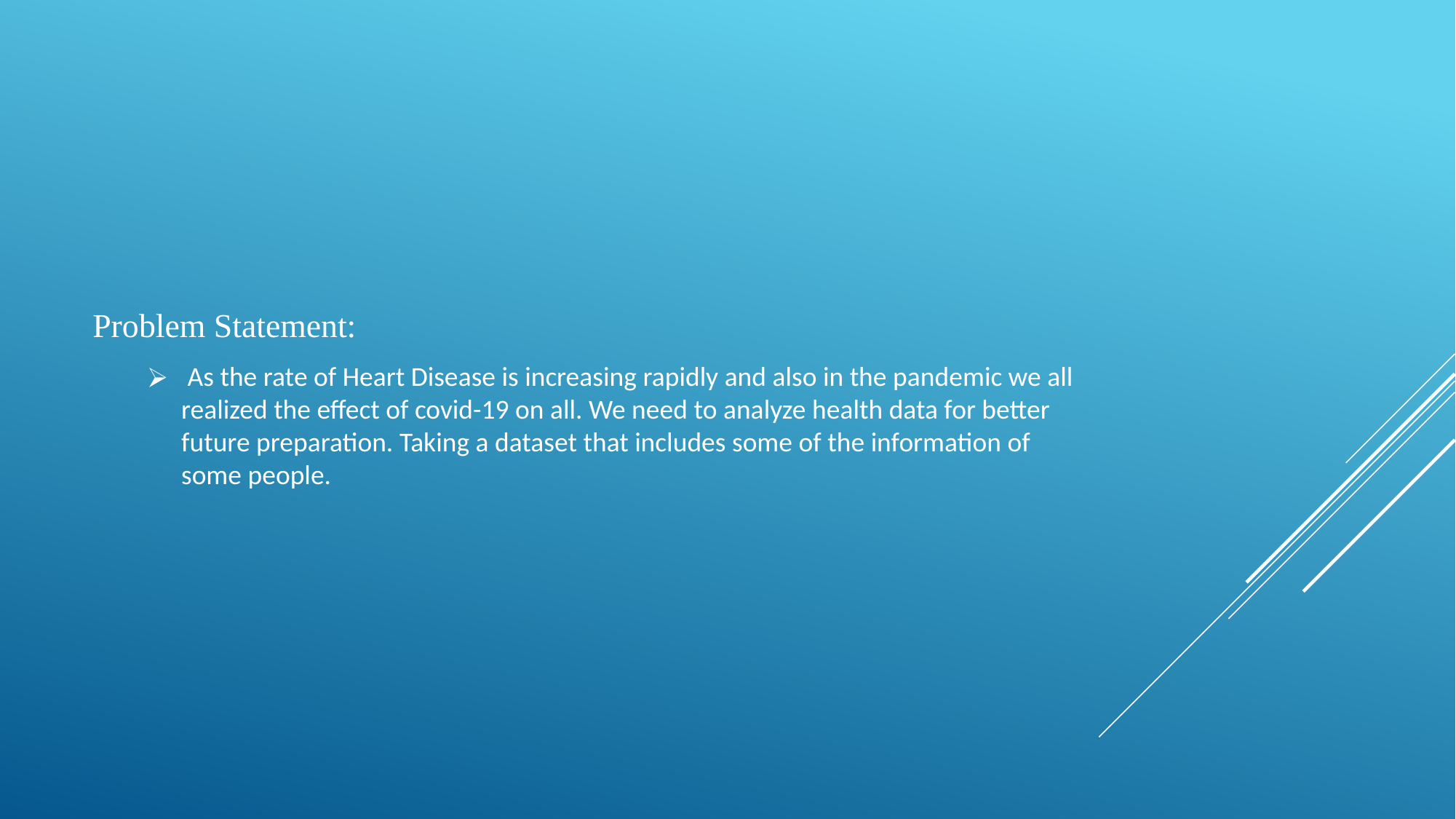

Problem Statement:
 As the rate of Heart Disease is increasing rapidly and also in the pandemic we all realized the effect of covid-19 on all. We need to analyze health data for better future preparation. Taking a dataset that includes some of the information of some people.